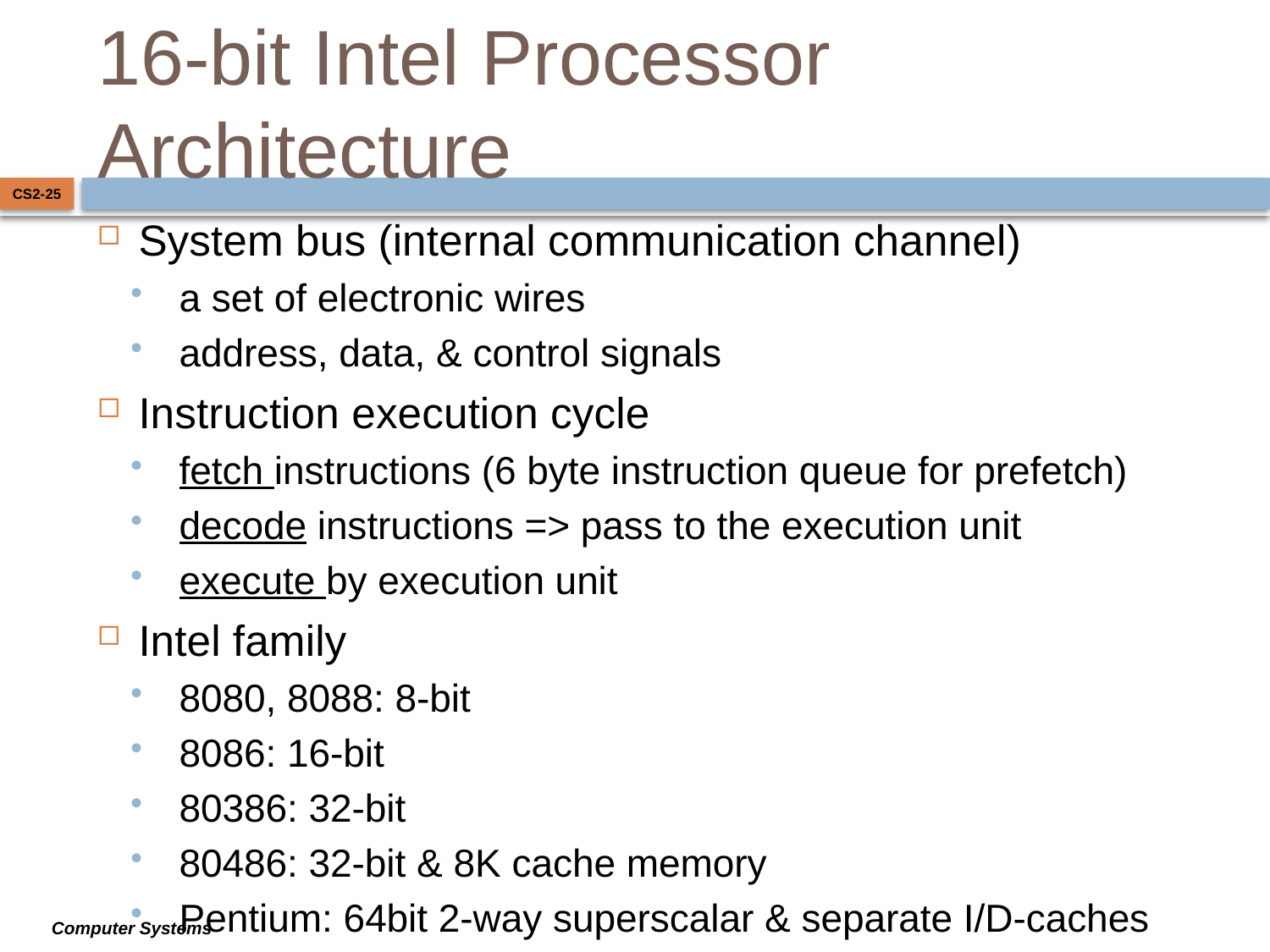

# 16-bit Intel Processor Architecture
CS2-25
System bus (internal communication channel)
a set of electronic wires
address, data, & control signals
Instruction execution cycle
fetch instructions (6 byte instruction queue for prefetch)
decode instructions => pass to the execution unit
execute by execution unit
Intel family
8080, 8088: 8-bit
8086: 16-bit
80386: 32-bit
80486: 32-bit & 8K cache memory
Pentium: 64bit 2-way superscalar & separate I/D-caches